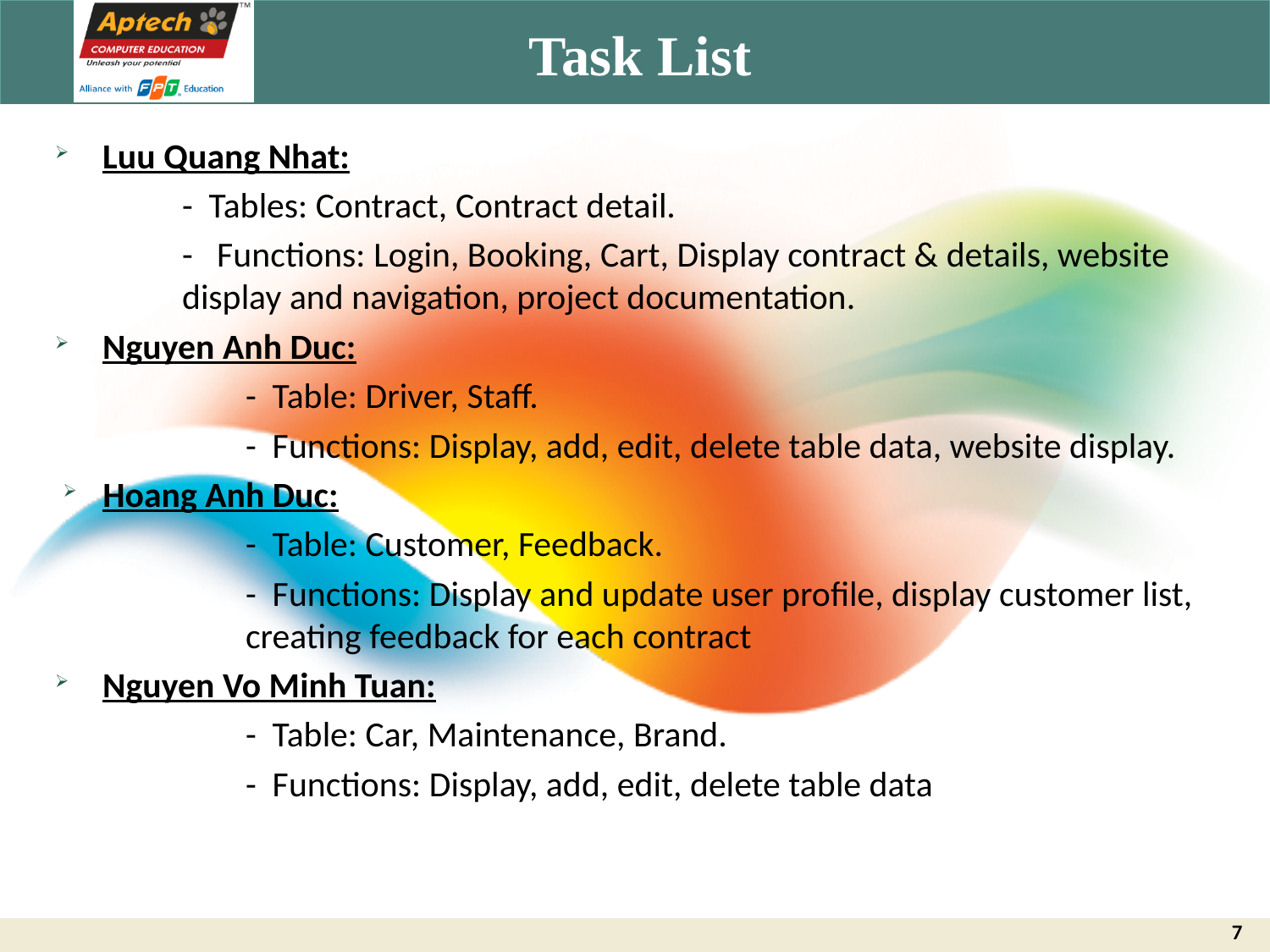

# Task List
Luu Quang Nhat:
 	-  Tables: Contract, Contract detail.
	-   Functions: Login, Booking, Cart, Display contract & details, website 	    	display and navigation, project documentation.
Nguyen Anh Duc:
	-  Table: Driver, Staff.
	-  Functions: Display, add, edit, delete table data, website display.
Hoang Anh Duc:
	-  Table: Customer, Feedback.
	-  Functions: Display and update user profile, display customer list, 	creating feedback for each contract
Nguyen Vo Minh Tuan:
	-  Table: Car, Maintenance, Brand.
	-  Functions: Display, add, edit, delete table data

7